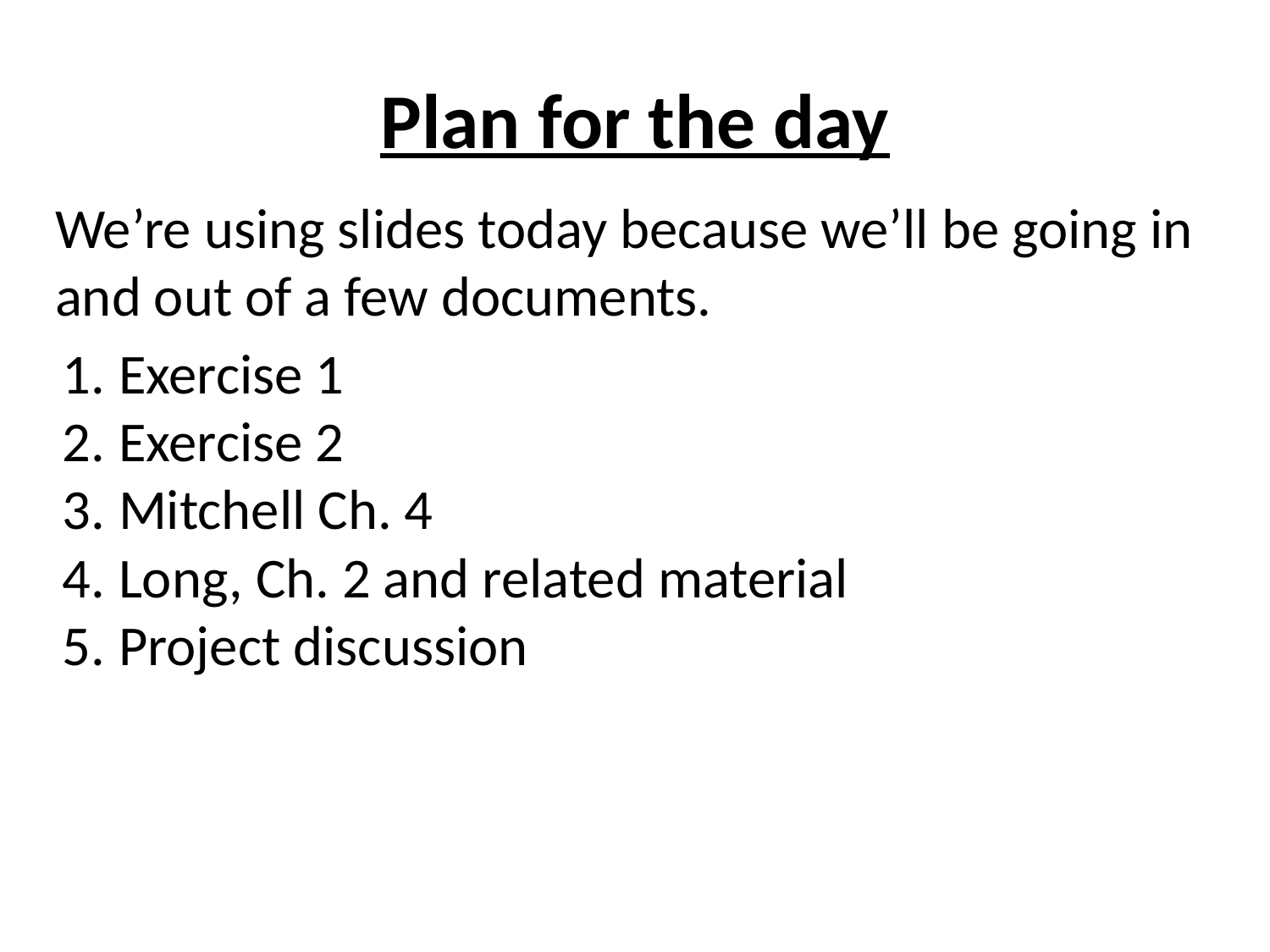

# Plan for the day
We’re using slides today because we’ll be going in and out of a few documents.
Exercise 1
Exercise 2
Mitchell Ch. 4
Long, Ch. 2 and related material
Project discussion